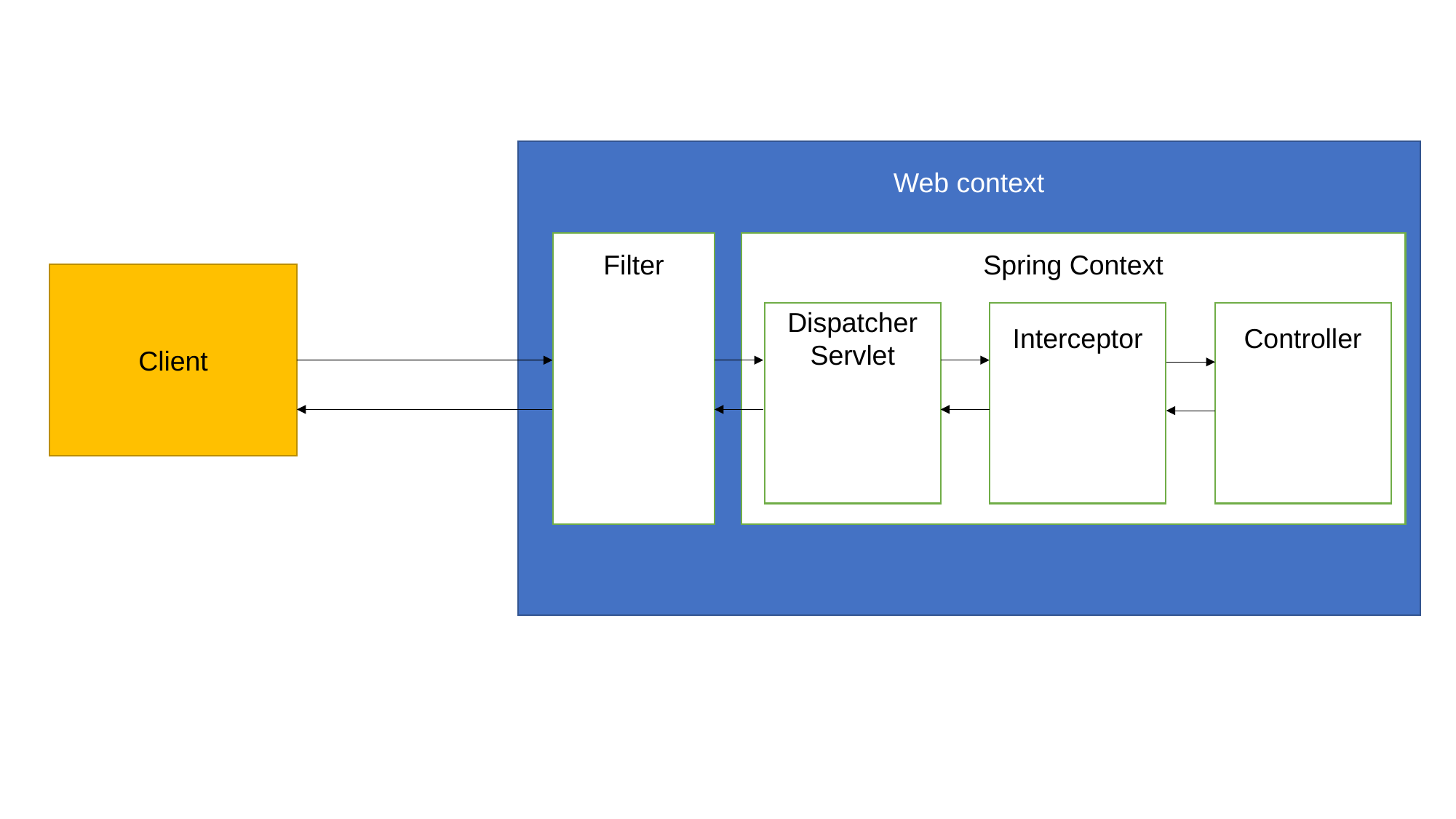

Web context

Filter

Spring Context

Client
Dispatcher
Servlet

Interceptor

Controller